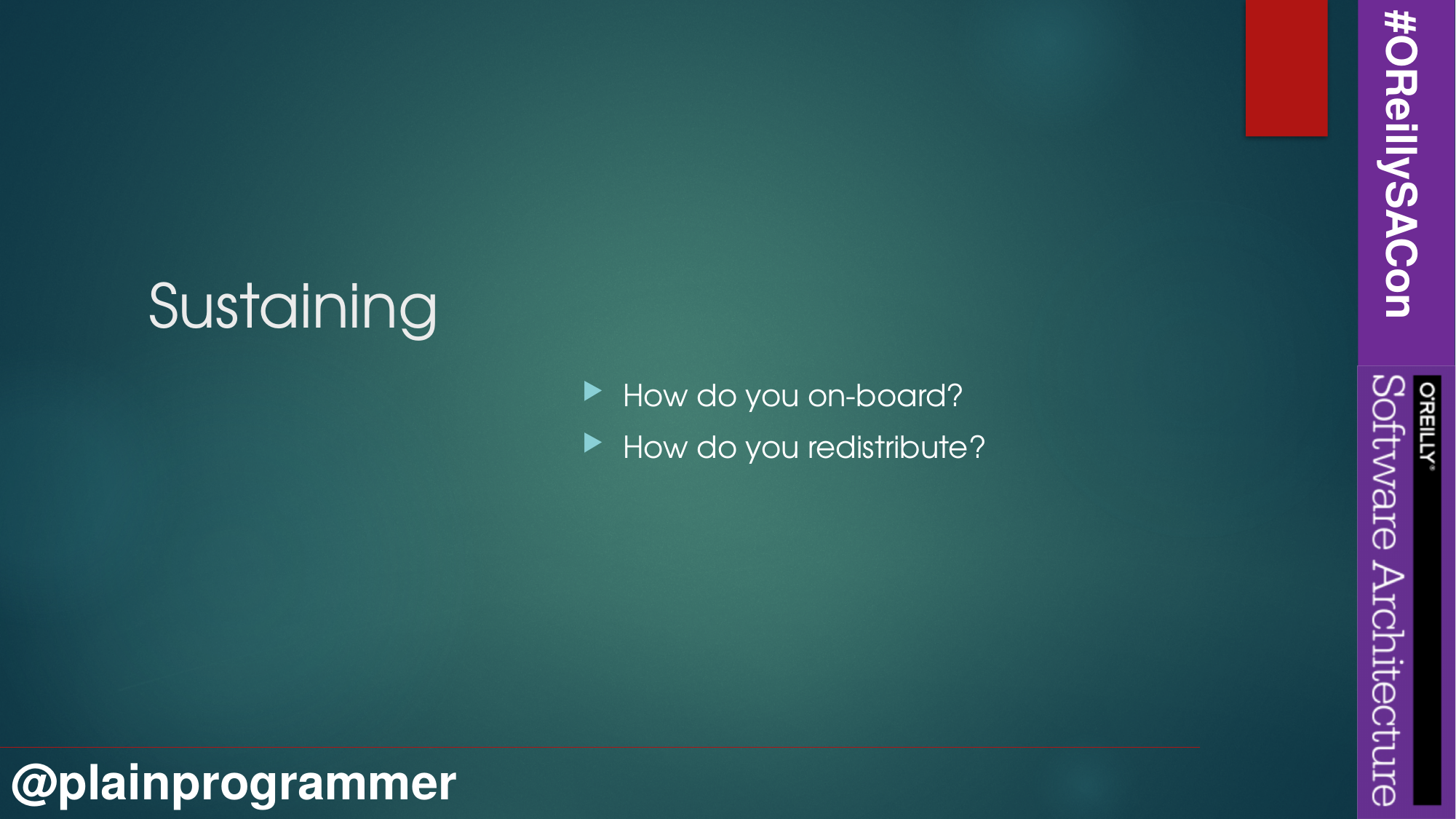

# Sustaining
How do you on-board?
How do you redistribute?